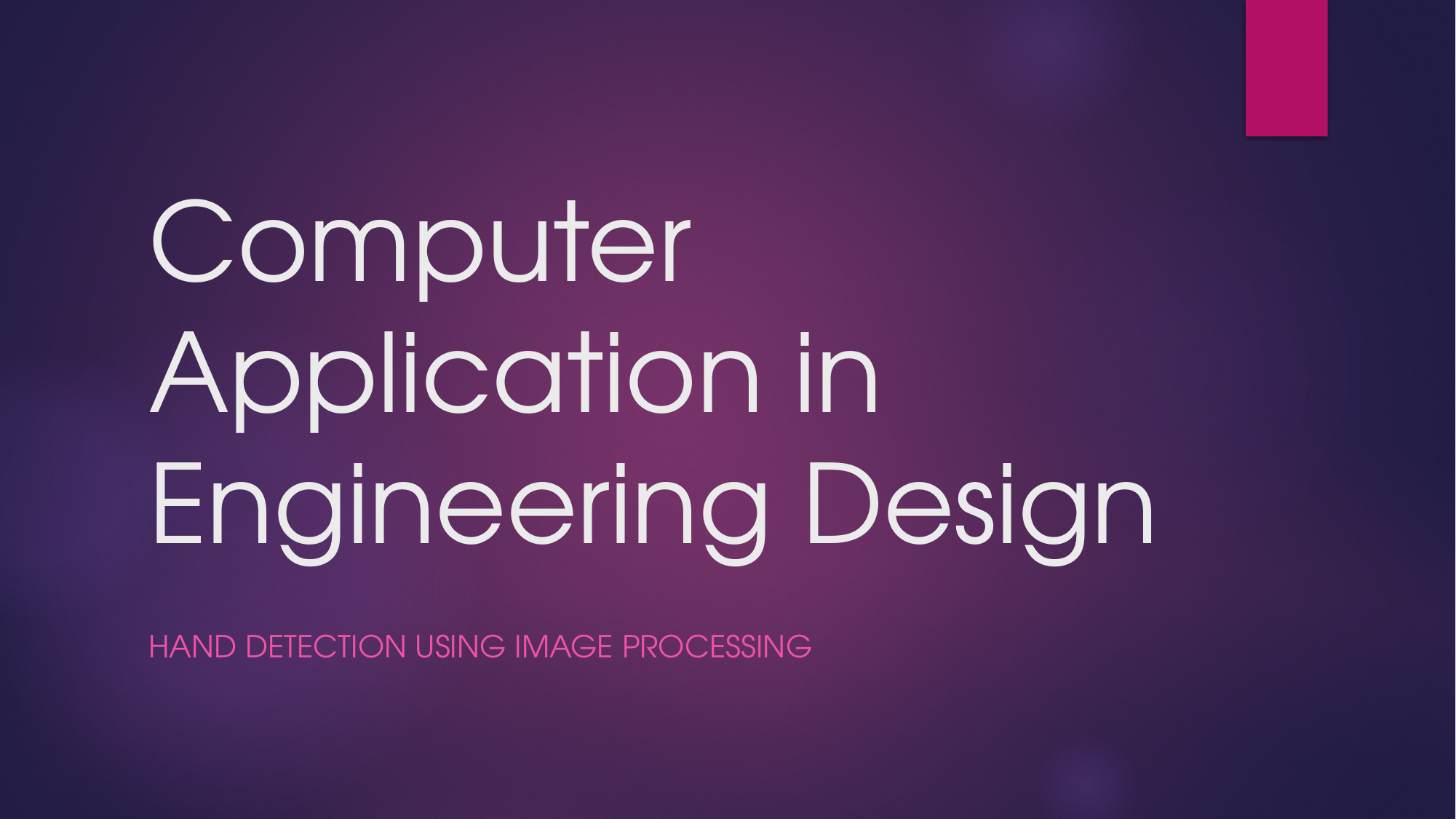

# Computer Application in Engineering Design

HAND Detection using Image Processing